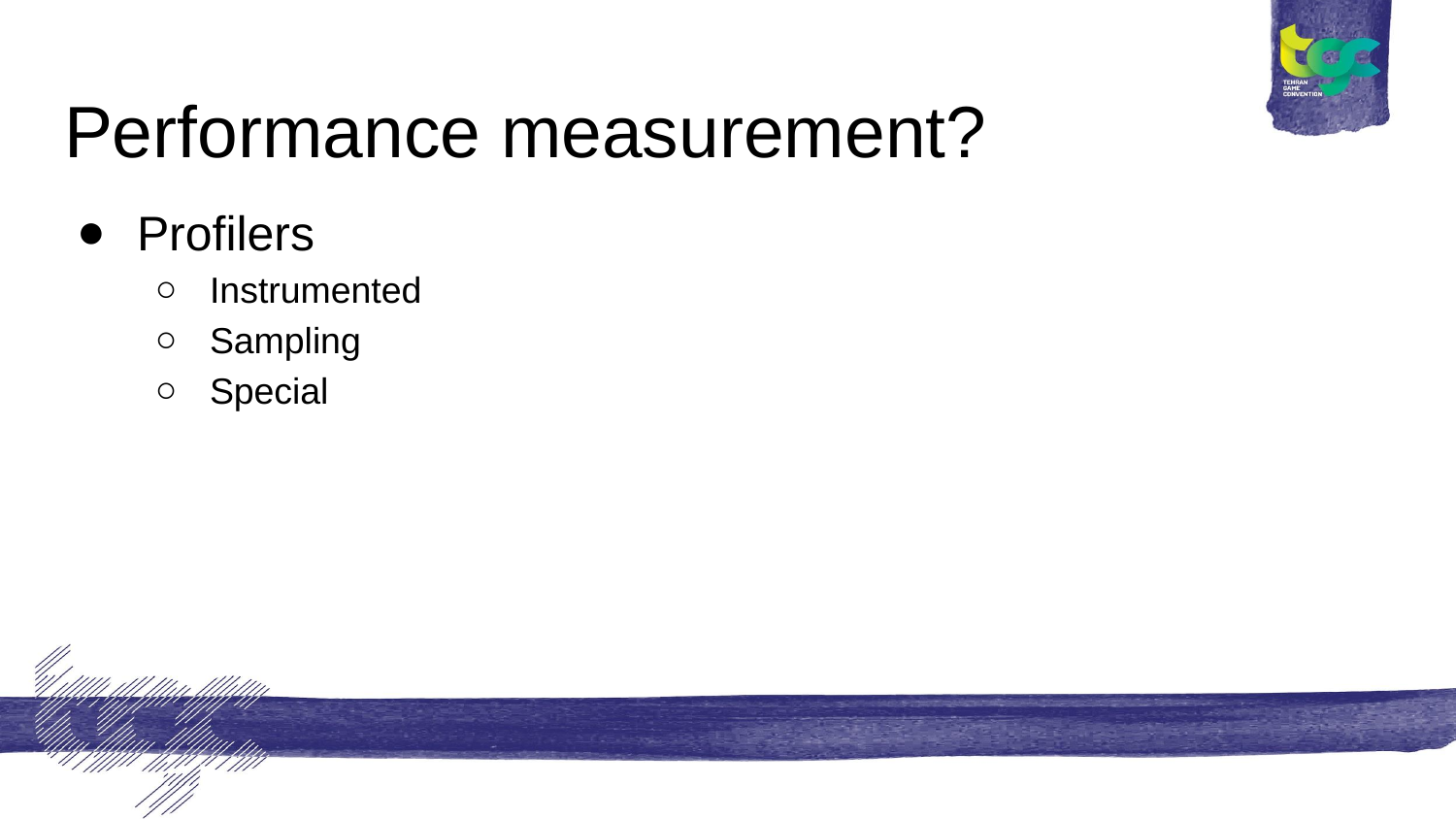

# Performance measurement?
Profilers
Instrumented
Sampling
Special